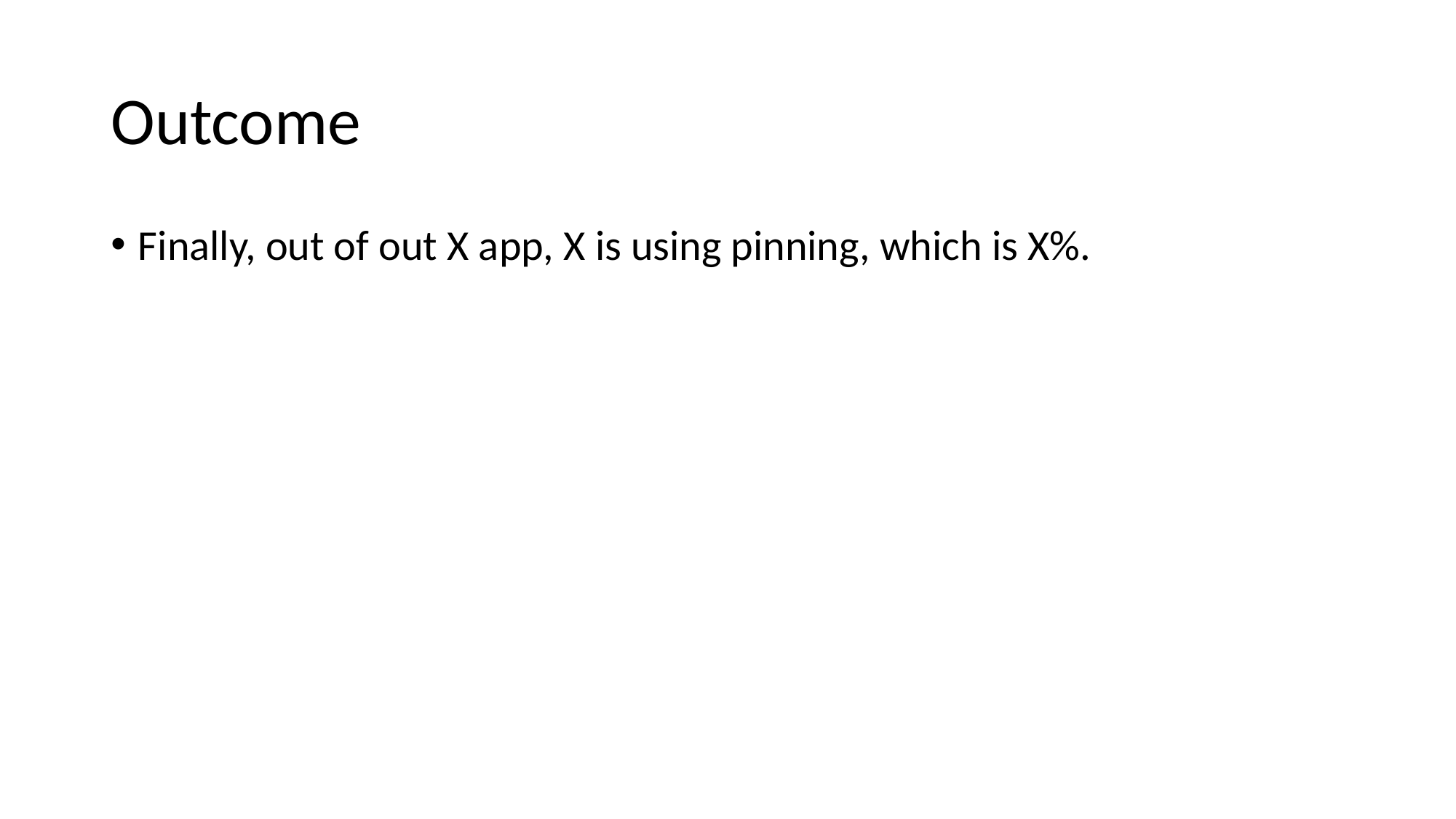

# Outcome
Finally, out of out X app, X is using pinning, which is X%.